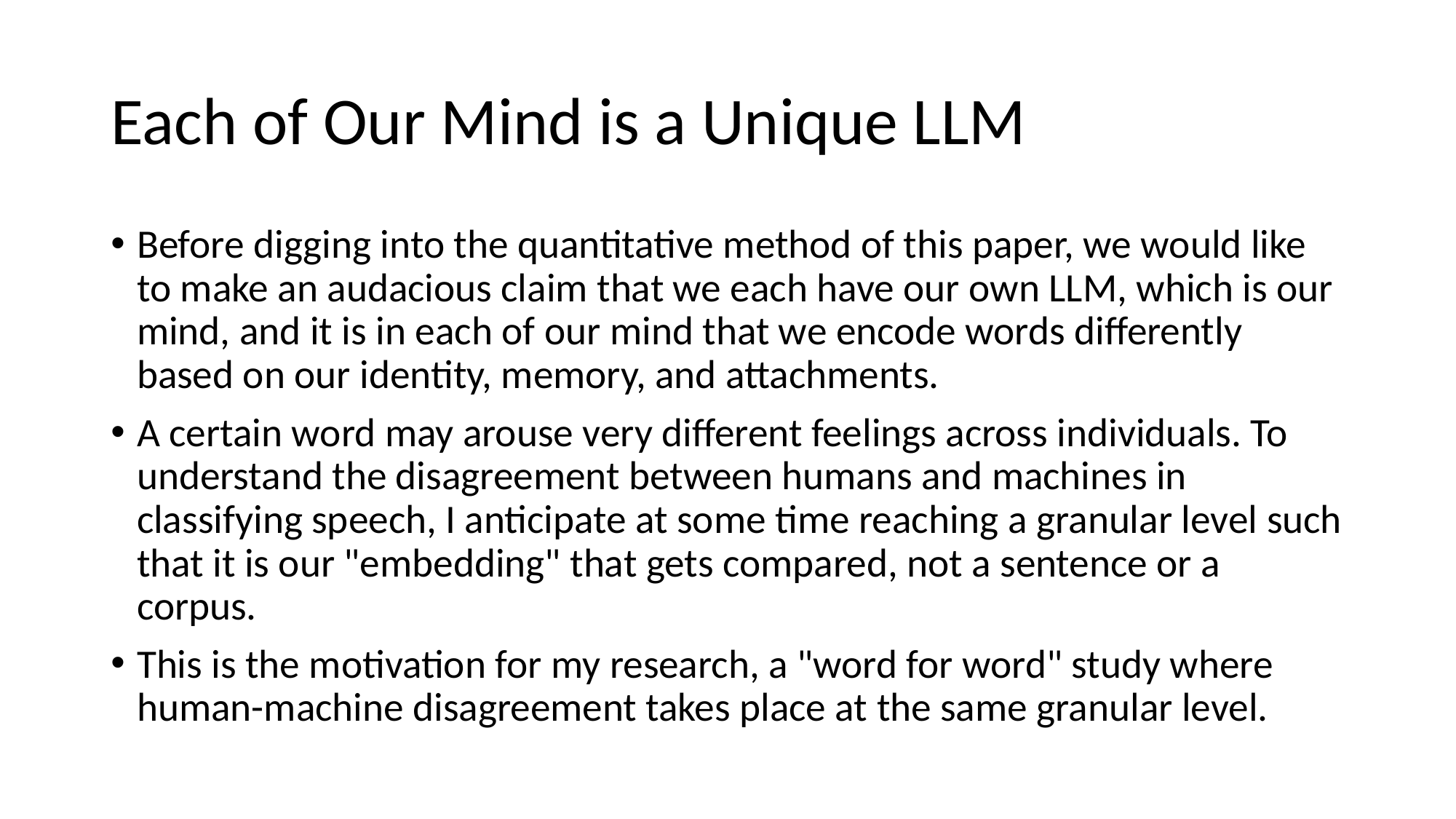

# Each of Our Mind is a Unique LLM
Before digging into the quantitative method of this paper, we would like to make an audacious claim that we each have our own LLM, which is our mind, and it is in each of our mind that we encode words differently based on our identity, memory, and attachments.
A certain word may arouse very different feelings across individuals. To understand the disagreement between humans and machines in classifying speech, I anticipate at some time reaching a granular level such that it is our "embedding" that gets compared, not a sentence or a corpus.
This is the motivation for my research, a "word for word" study where human-machine disagreement takes place at the same granular level.